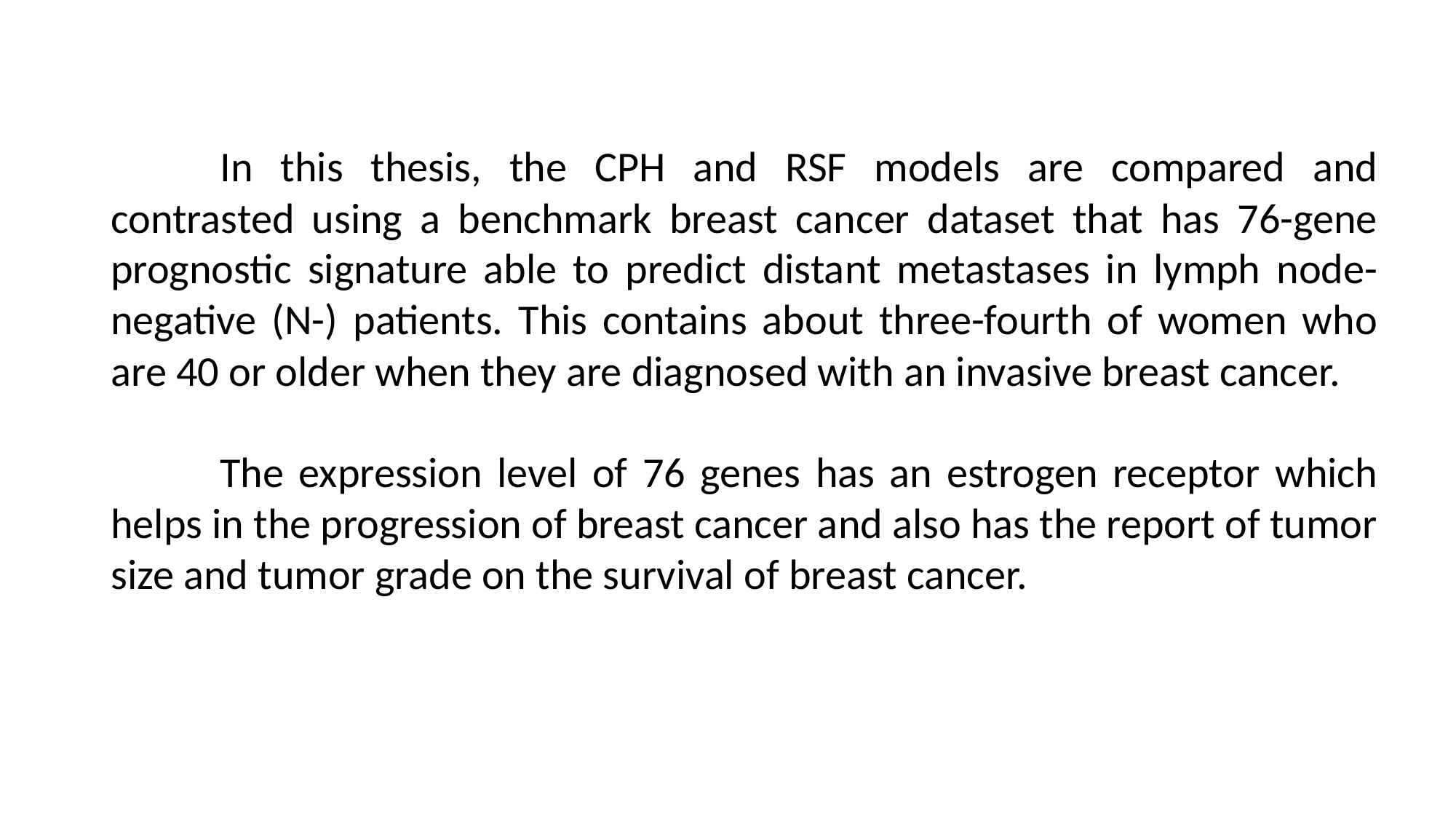

#
	In this thesis, the CPH and RSF models are compared and contrasted using a benchmark breast cancer dataset that has 76-gene prognostic signature able to predict distant metastases in lymph node-negative (N-) patients. This contains about three-fourth of women who are 40 or older when they are diagnosed with an invasive breast cancer.

	The expression level of 76 genes has an estrogen receptor which helps in the progression of breast cancer and also has the report of tumor size and tumor grade on the survival of breast cancer.